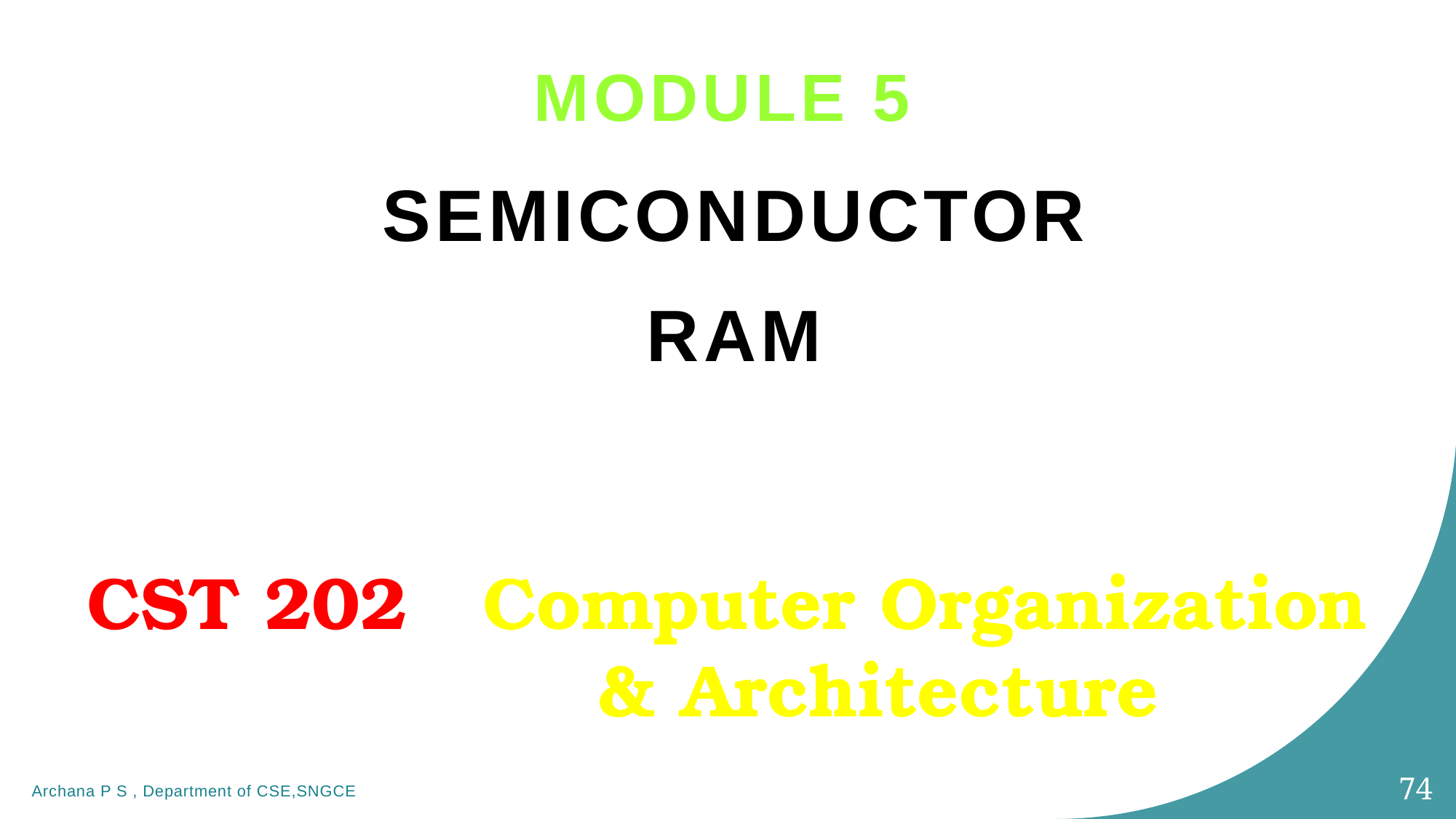

# Module 5
Semiconductor
ram
CST 202 : Computer Organization
			& Architecture
74
Archana P S , Department of CSE,SNGCE